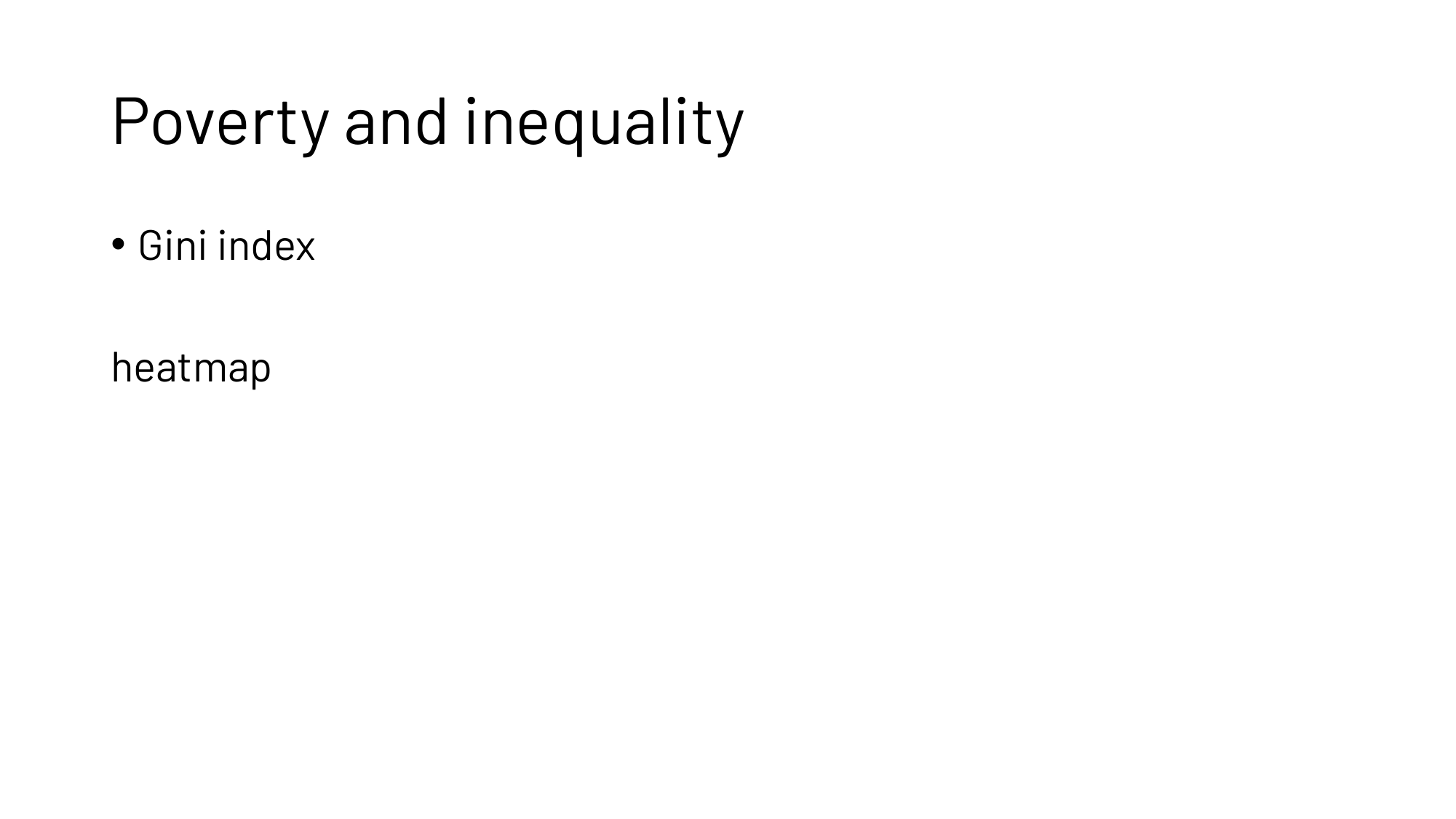

# Poverty and inequality
Gini index

heatmap